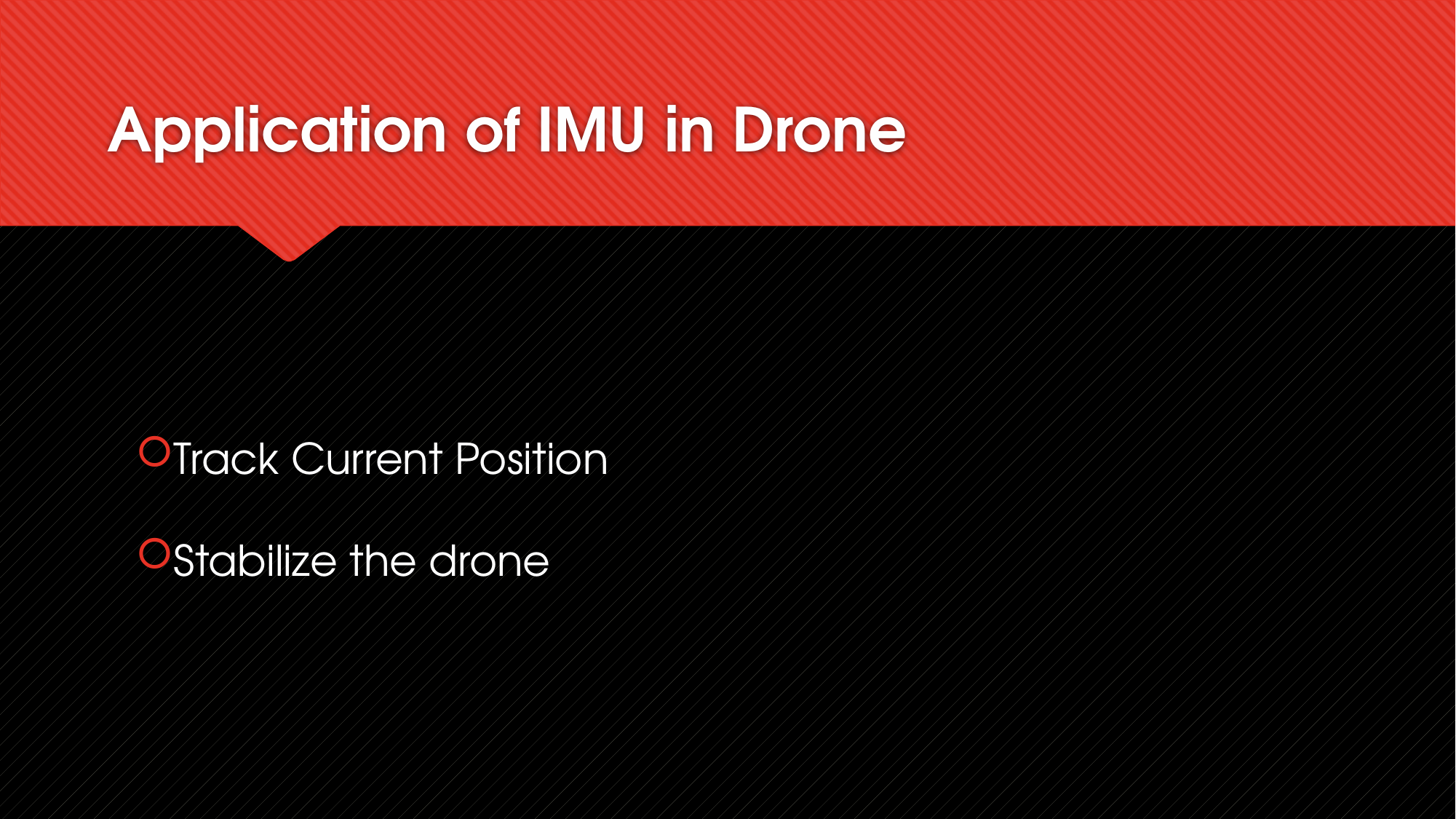

# Application of IMU in Drone
Track Current Position
Stabilize the drone